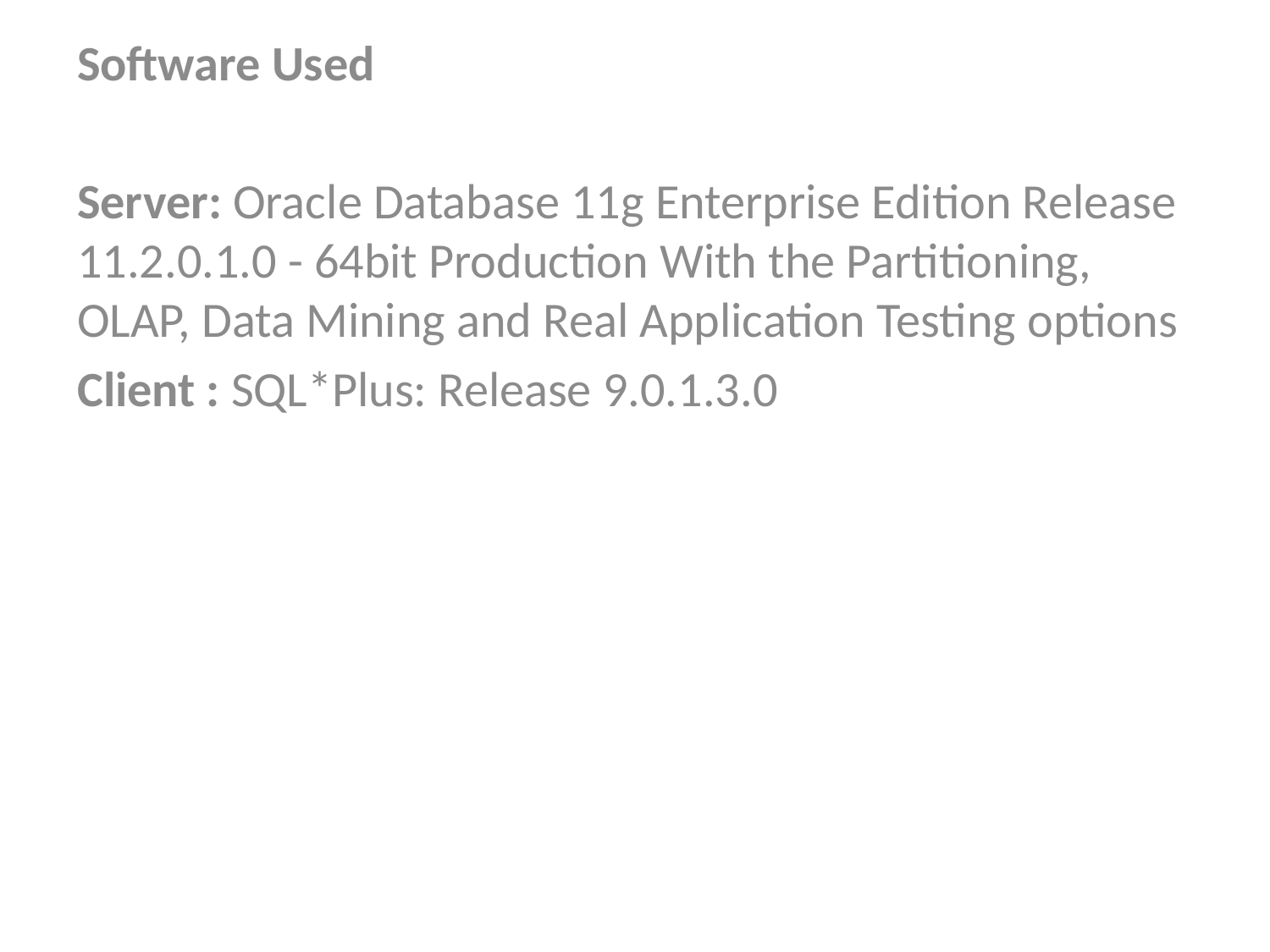

# Software Used

Server: Oracle Database 11g Enterprise Edition Release 11.2.0.1.0 - 64bit Production With the Partitioning, OLAP, Data Mining and Real Application Testing options
Client : SQL*Plus: Release 9.0.1.3.0